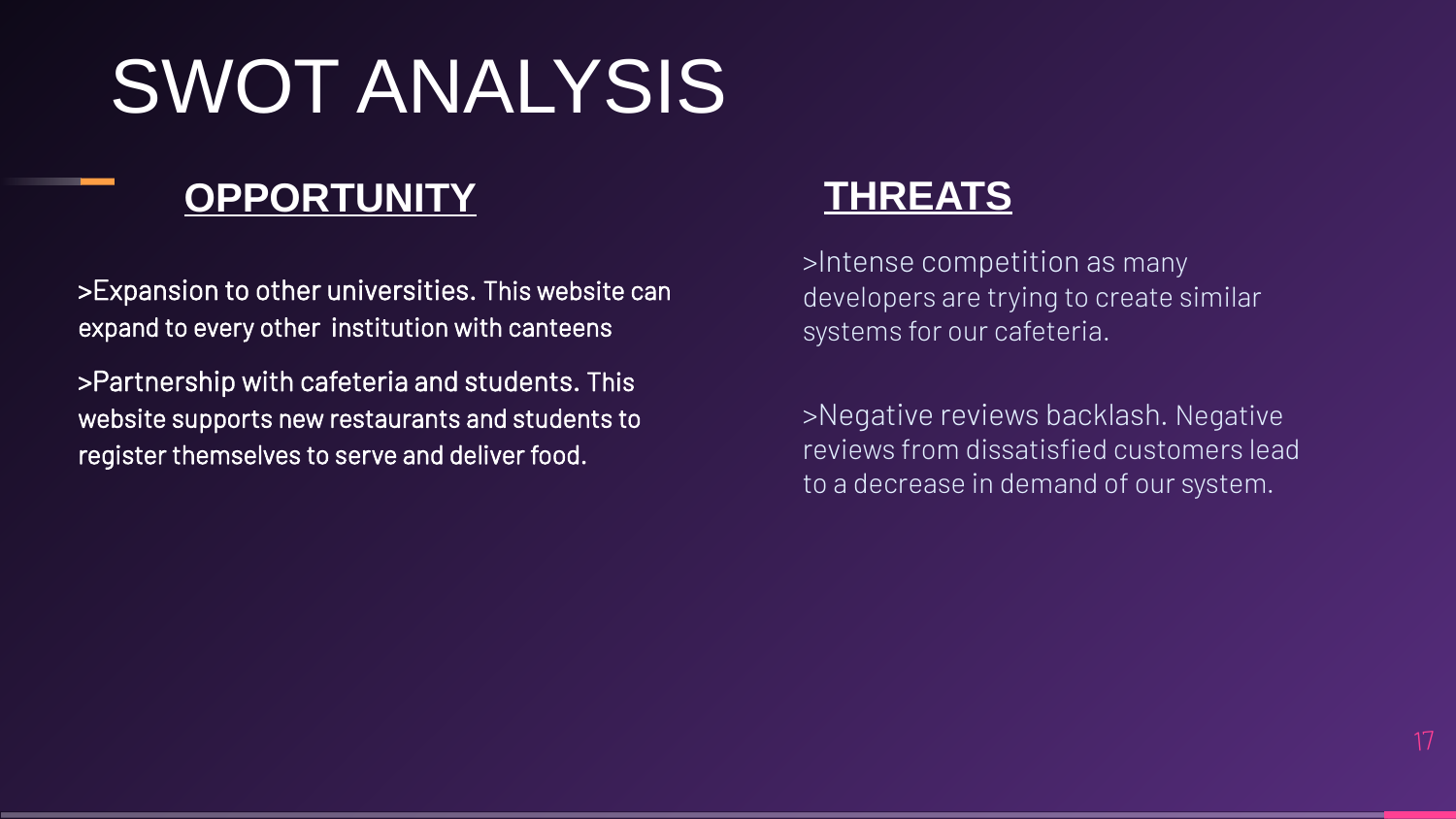

# SWOT ANALYSIS
OPPORTUNITY

THREATS

>Intense competition as many developers are trying to create similar systems for our cafeteria.

>Negative reviews backlash. Negative reviews from dissatisfied customers lead to a decrease in demand of our system.
>Expansion to other universities. This website can expand to every other  institution with canteens
>Partnership with cafeteria and students. This website supports new restaurants and students to register themselves to serve and deliver food.

17